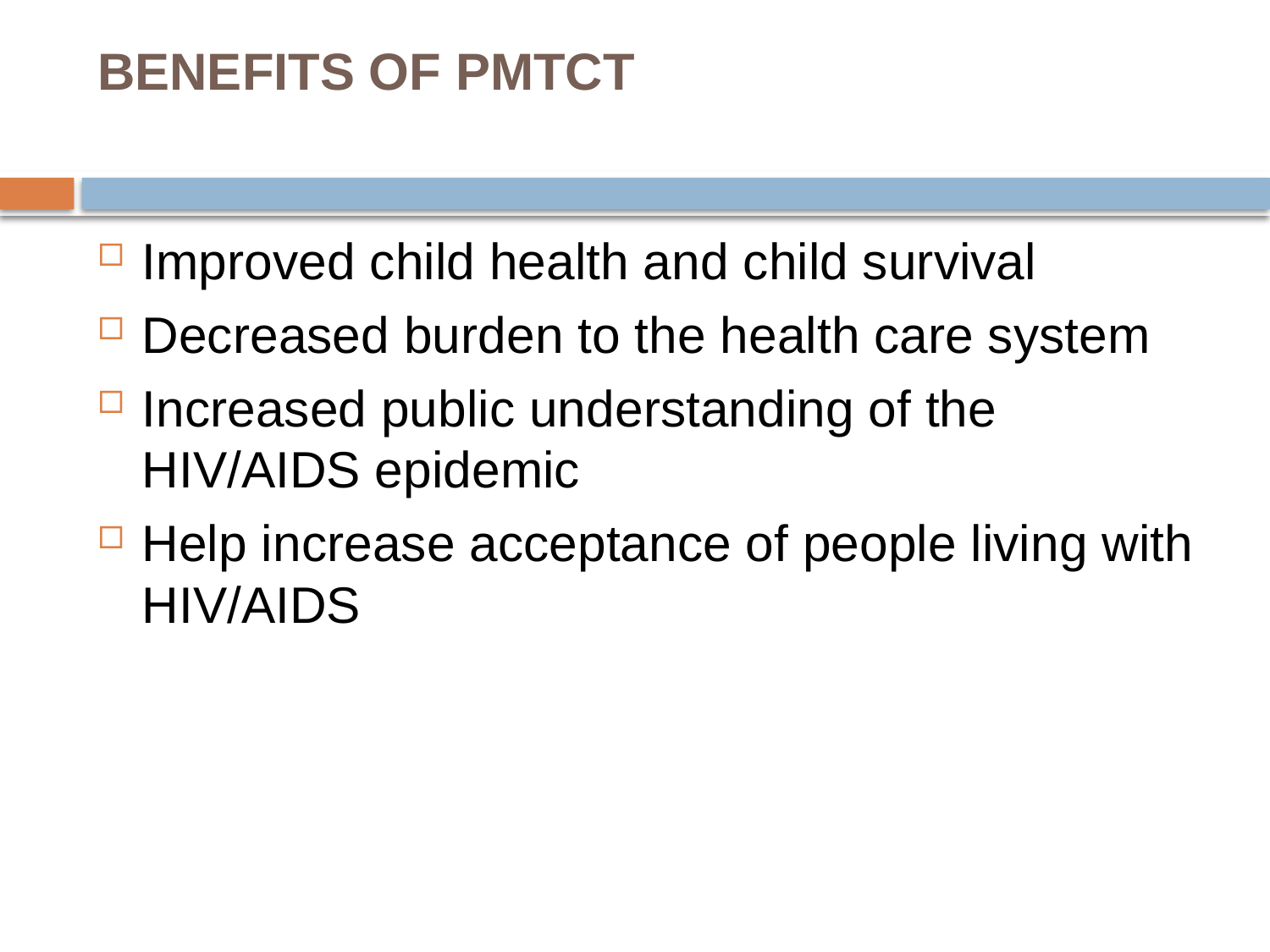

# BENEFITS OF PMTCT
Improved child health and child survival
Decreased burden to the health care system
Increased public understanding of the HIV/AIDS epidemic
Help increase acceptance of people living with HIV/AIDS